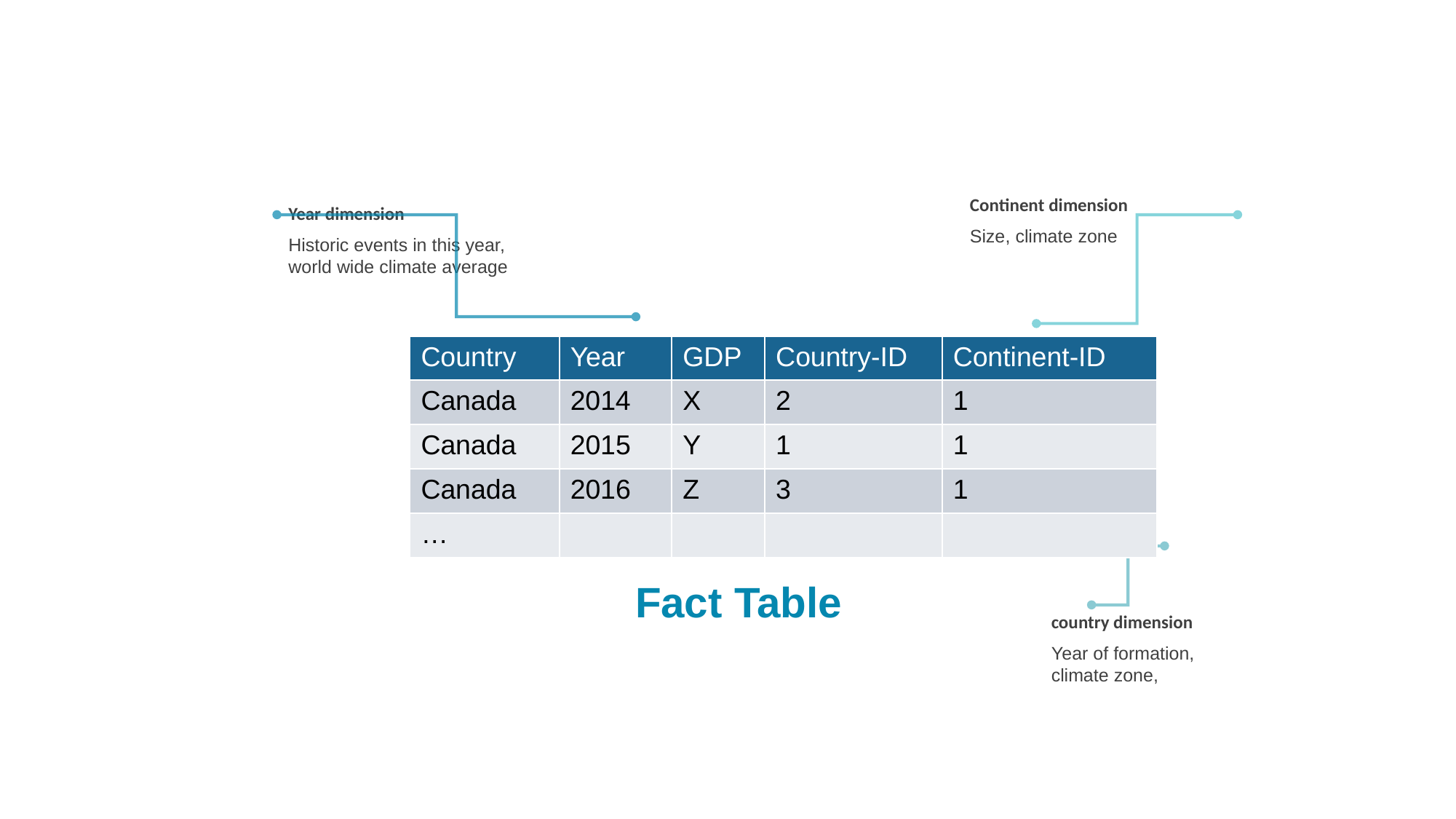

Continent dimension
Size, climate zone
Year dimension
Historic events in this year,
world wide climate average
| Country | Year | GDP | Country-ID | Continent-ID |
| --- | --- | --- | --- | --- |
| Canada | 2014 | X | 2 | 1 |
| Canada | 2015 | Y | 1 | 1 |
| Canada | 2016 | Z | 3 | 1 |
| … |  |  |  |  |

Fact Table
country dimension

Year of formation,
climate zone,